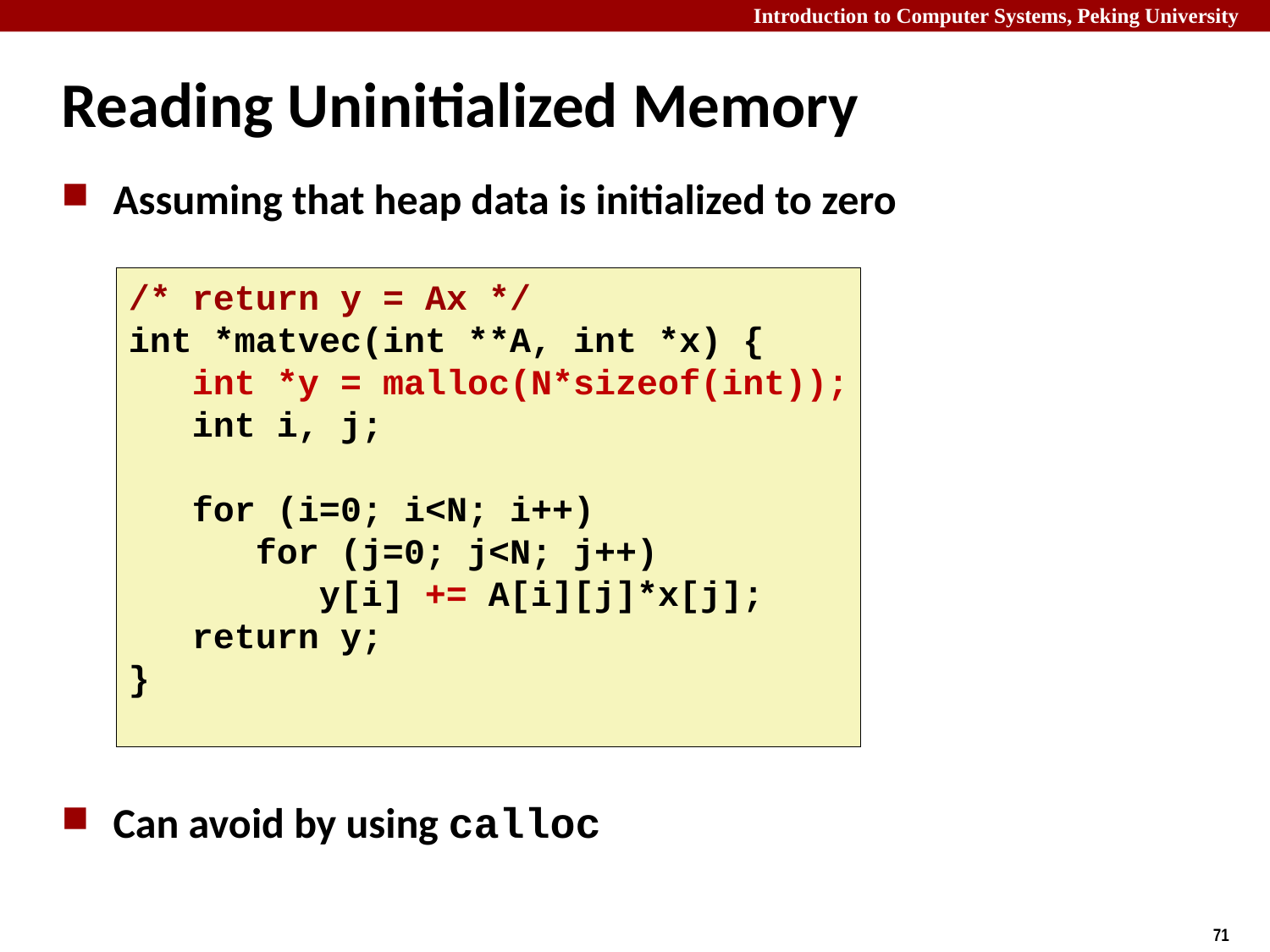

Reading Uninitialized Memory
Assuming that heap data is initialized to zero

Can avoid by using calloc
/* return y = Ax */
int *matvec(int **A, int *x) {
   int *y = malloc(N*sizeof(int));
   int i, j;

   for (i=0; i<N; i++)
      for (j=0; j<N; j++)
         y[i] += A[i][j]*x[j];
   return y;
}